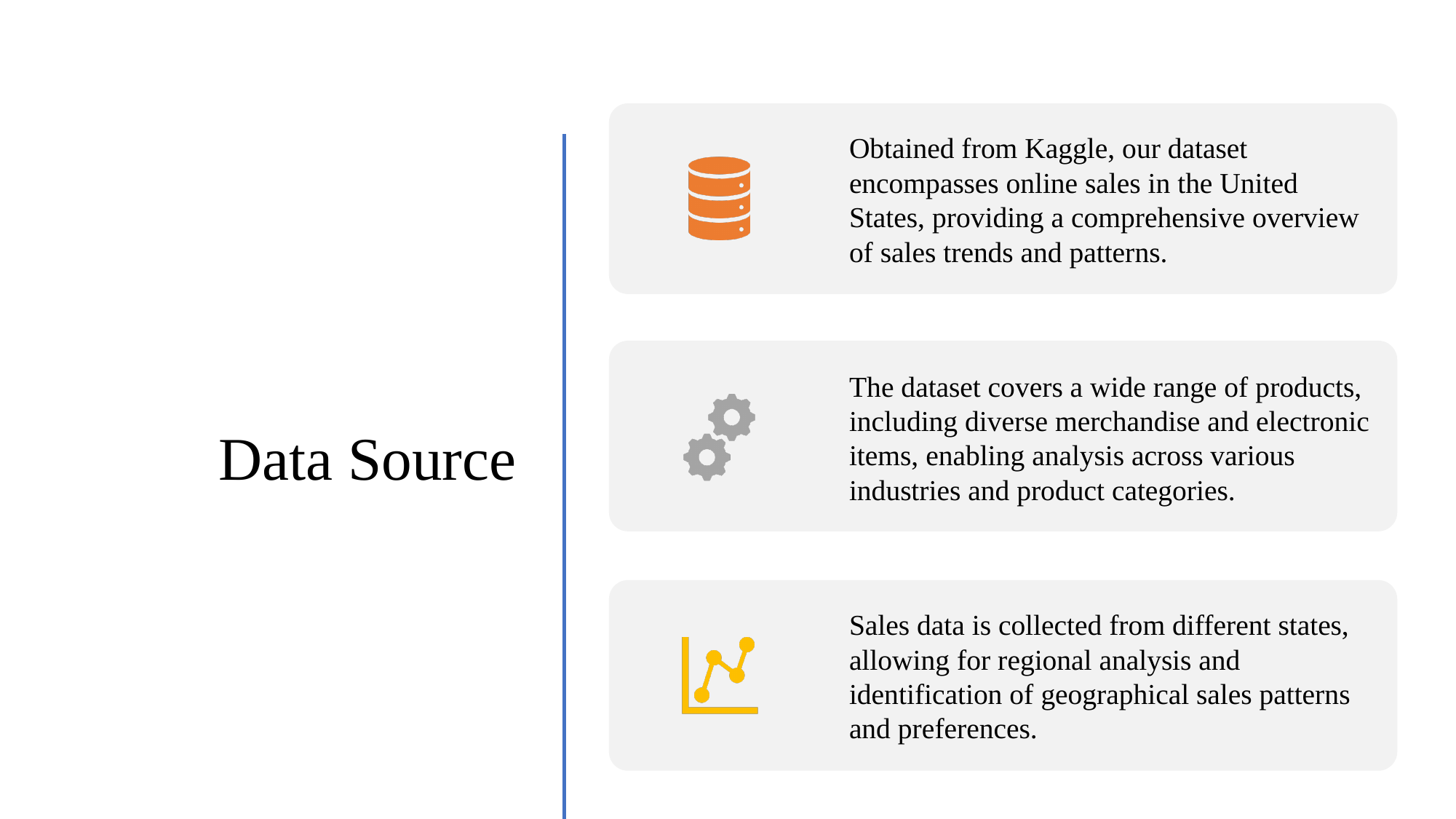

Obtained from Kaggle, our dataset encompasses online sales in the United States, providing a comprehensive overview of sales trends and patterns.
The dataset covers a wide range of products, including diverse merchandise and electronic items, enabling analysis across various industries and product categories.
Sales data is collected from different states, allowing for regional analysis and identification of geographical sales patterns and preferences.
# Data Source